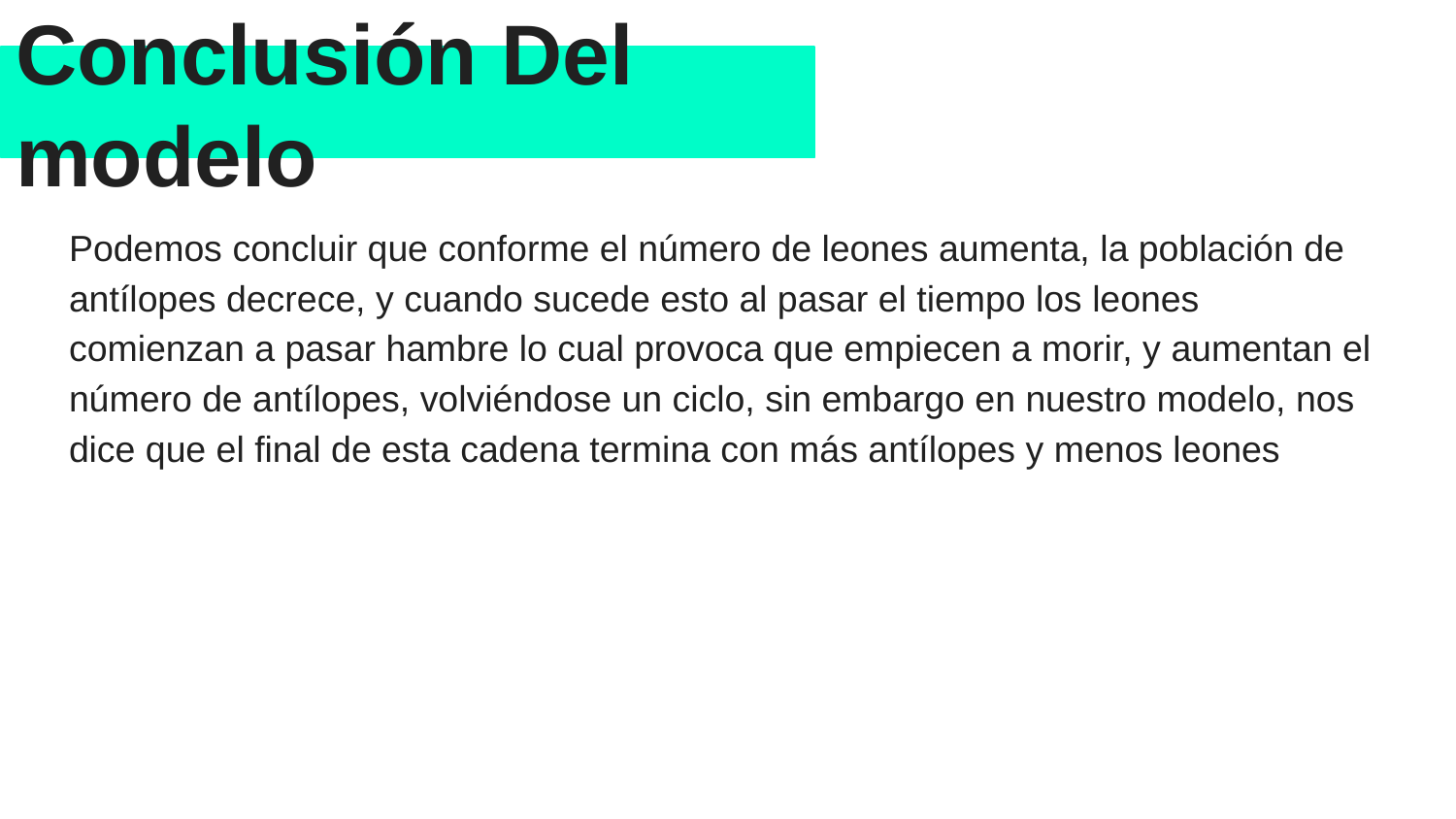

Conclusión Del modelo
Podemos concluir que conforme el número de leones aumenta, la población de antílopes decrece, y cuando sucede esto al pasar el tiempo los leones comienzan a pasar hambre lo cual provoca que empiecen a morir, y aumentan el número de antílopes, volviéndose un ciclo, sin embargo en nuestro modelo, nos dice que el final de esta cadena termina con más antílopes y menos leones